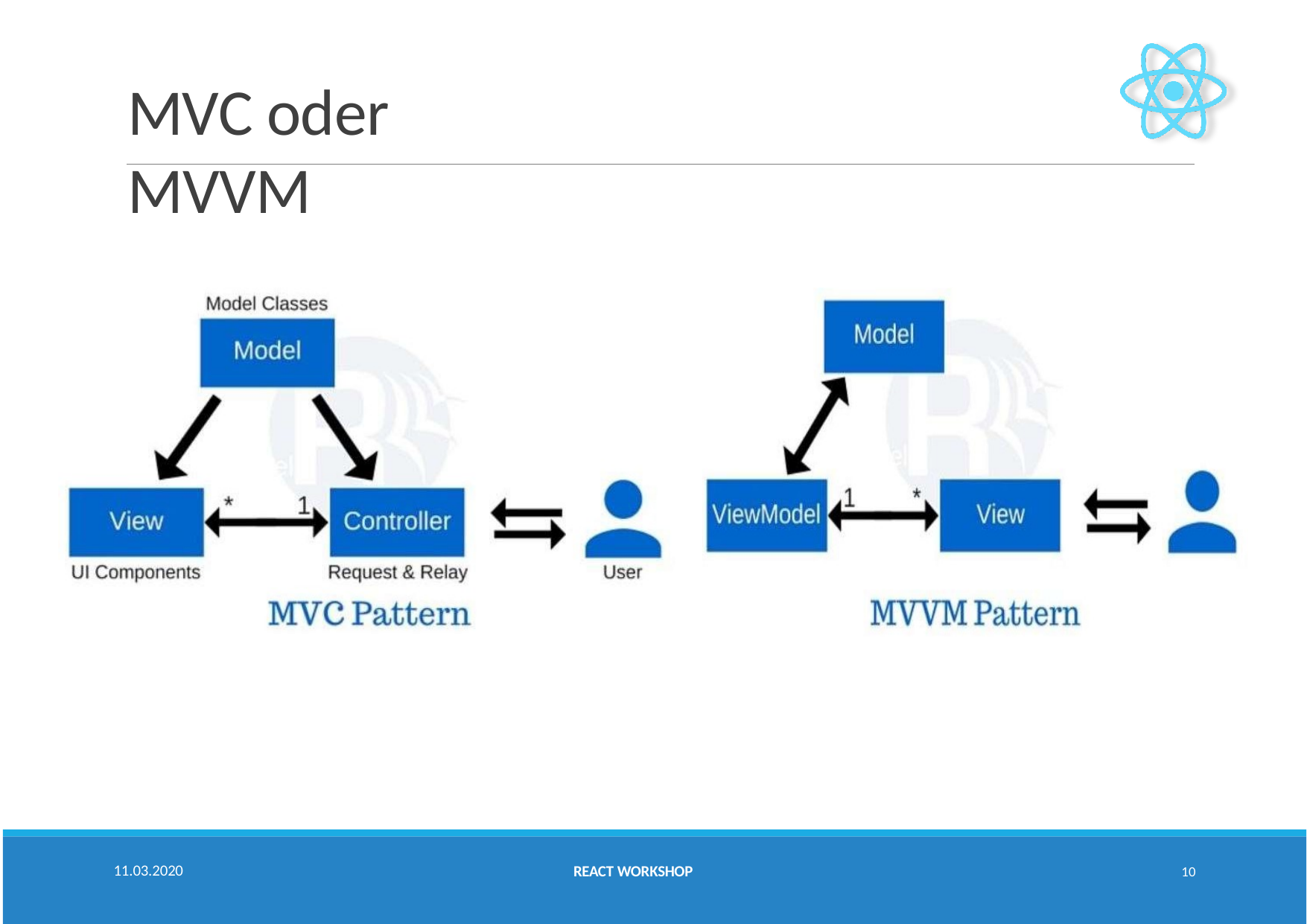

# MVC oder MVVM

10
09.03.2020
REACT WORKSHOP
10
11.03.2020
REACT WORKSHOP